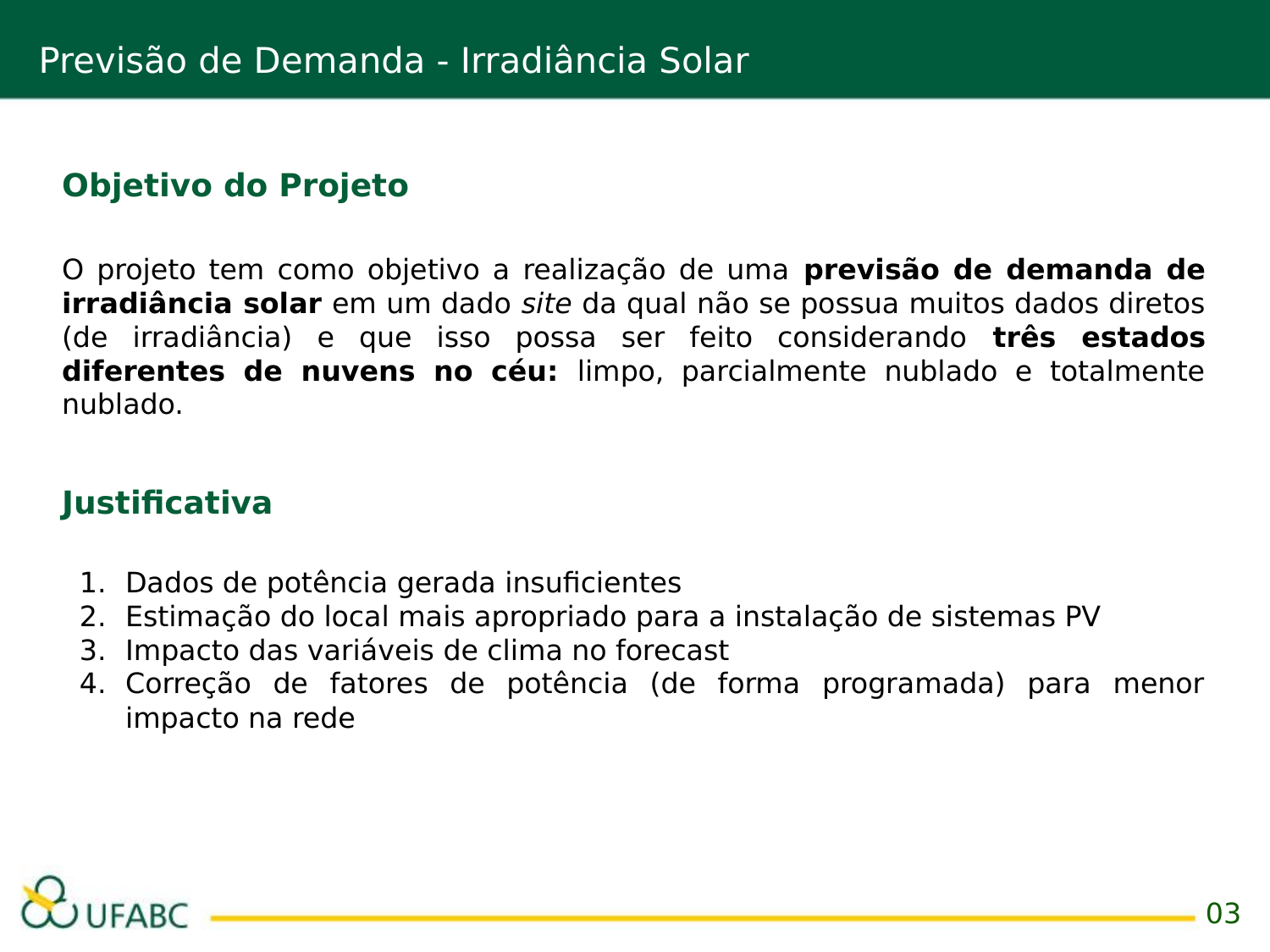

Previsão de Demanda - Irradiância Solar
Objetivo do Projeto
O projeto tem como objetivo a realização de uma previsão de demanda de irradiância solar em um dado site da qual não se possua muitos dados diretos (de irradiância) e que isso possa ser feito considerando três estados diferentes de nuvens no céu: limpo, parcialmente nublado e totalmente nublado.
Justificativa
Dados de potência gerada insuficientes
Estimação do local mais apropriado para a instalação de sistemas PV
Impacto das variáveis de clima no forecast
Correção de fatores de potência (de forma programada) para menor impacto na rede
03